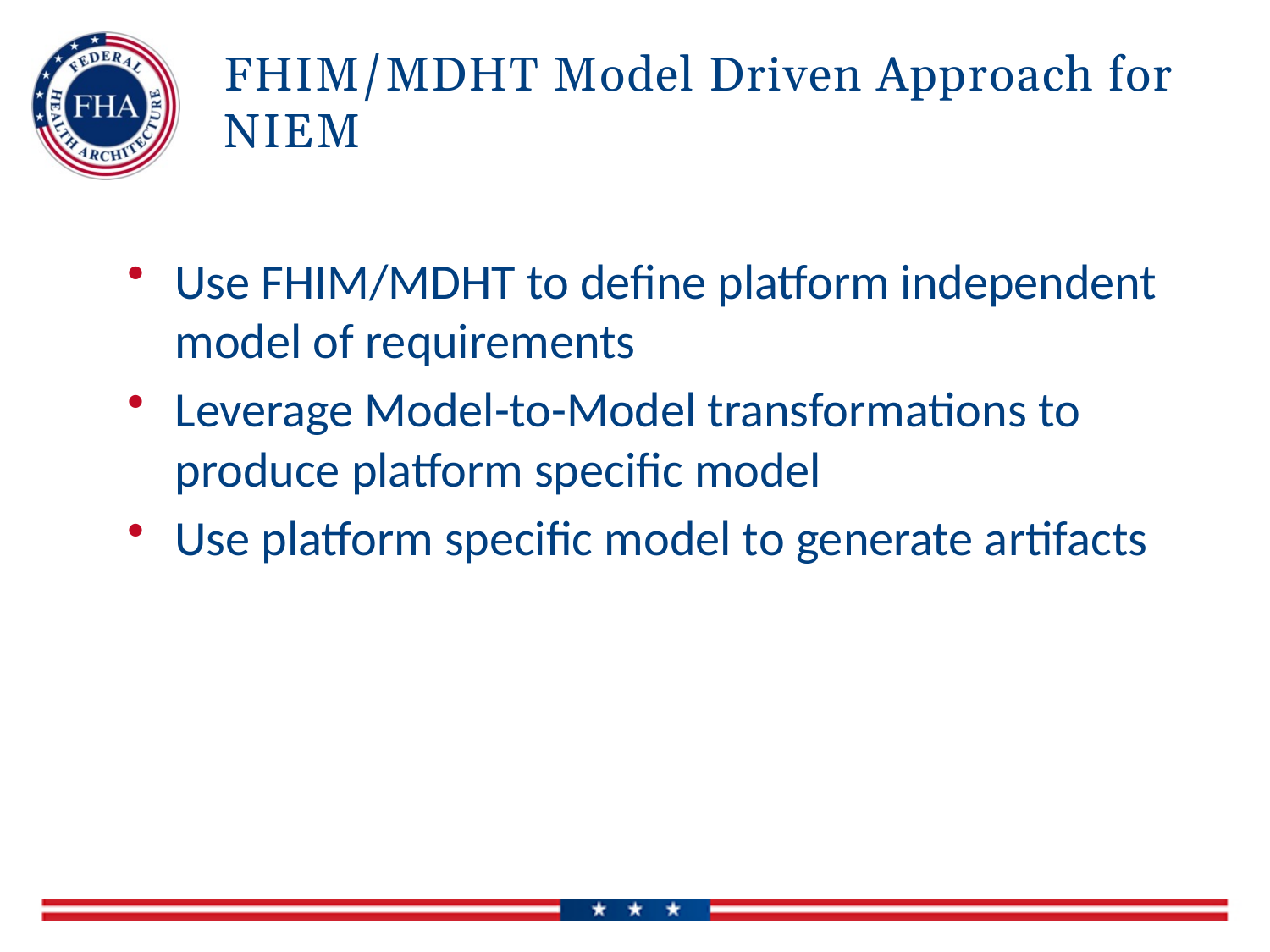

# FHIM/MDHT Model Driven Approach for NIEM
Use FHIM/MDHT to define platform independent model of requirements
Leverage Model-to-Model transformations to produce platform specific model
Use platform specific model to generate artifacts